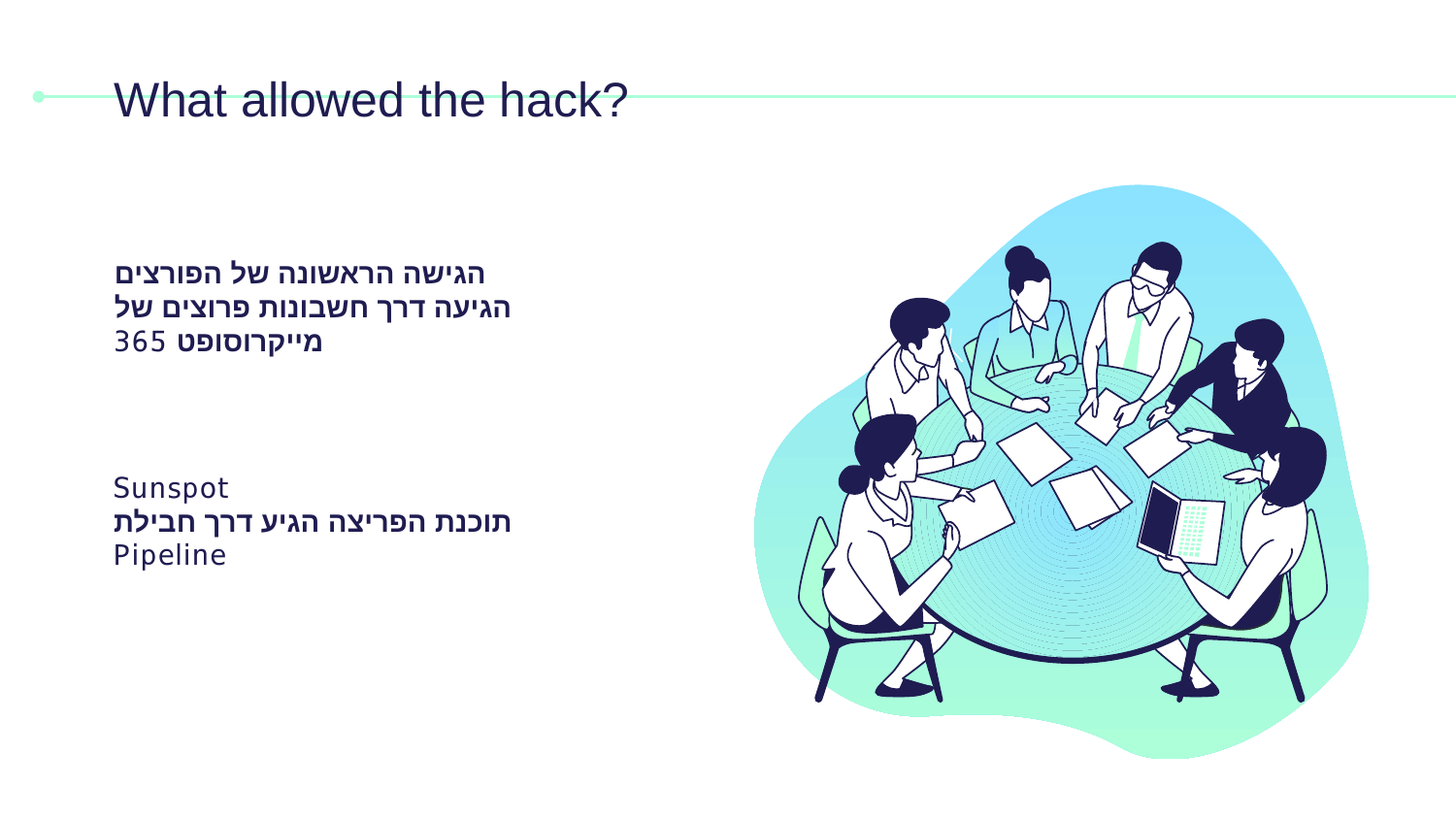

# What allowed the hack?

הגישה הראשונה של הפורצים הגיעה דרך חשבונות פרוצים של מייקרוסופט 365
Sunspot
תוכנת הפריצה הגיע דרך חבילת
Pipeline